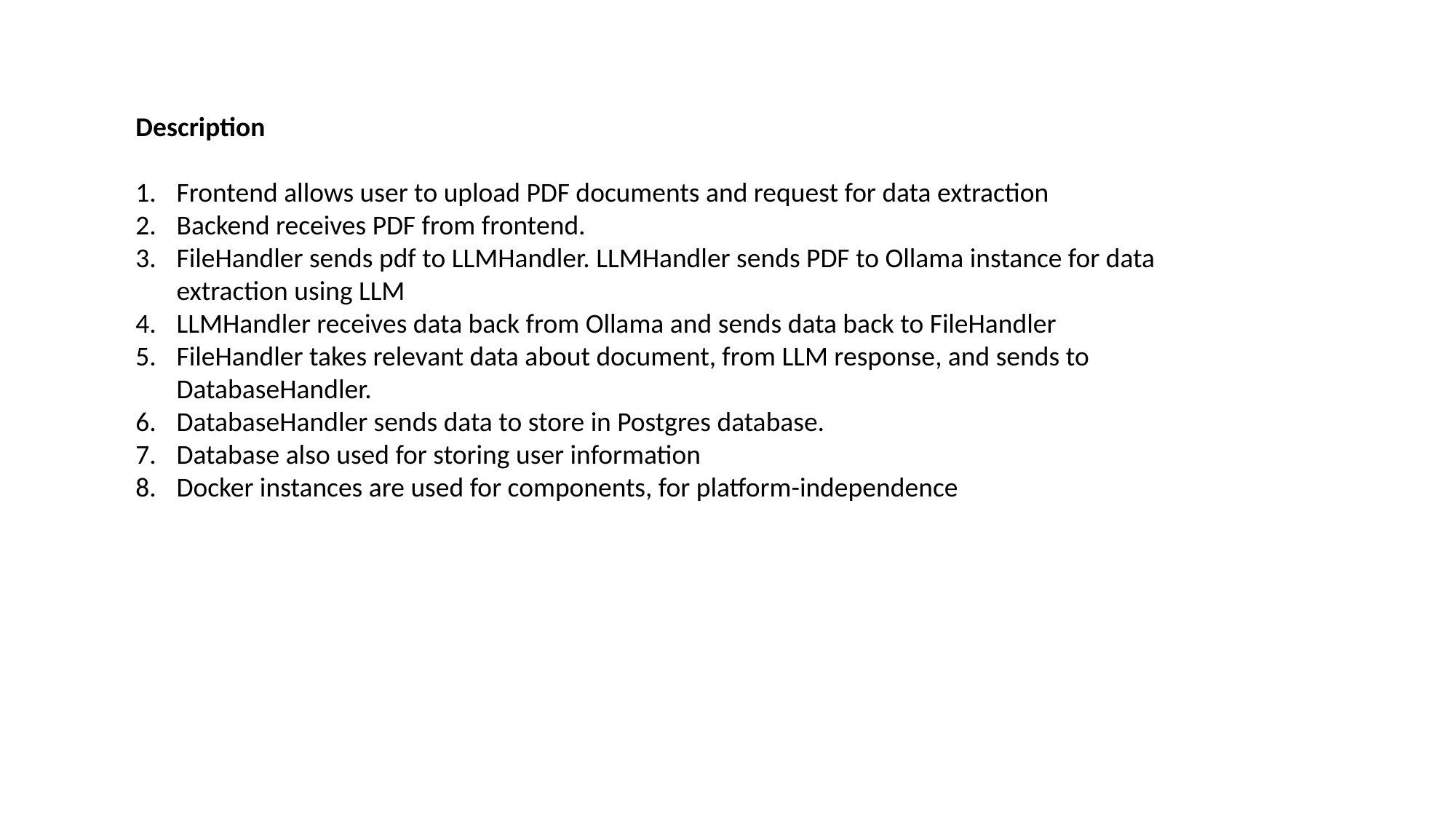

Description

Frontend allows user to upload PDF documents and request for data extraction
Backend receives PDF from frontend.
FileHandler sends pdf to LLMHandler. LLMHandler sends PDF to Ollama instance for data extraction using LLM
LLMHandler receives data back from Ollama and sends data back to FileHandler
FileHandler takes relevant data about document, from LLM response, and sends to DatabaseHandler.
DatabaseHandler sends data to store in Postgres database.
Database also used for storing user information
Docker instances are used for components, for platform-independence